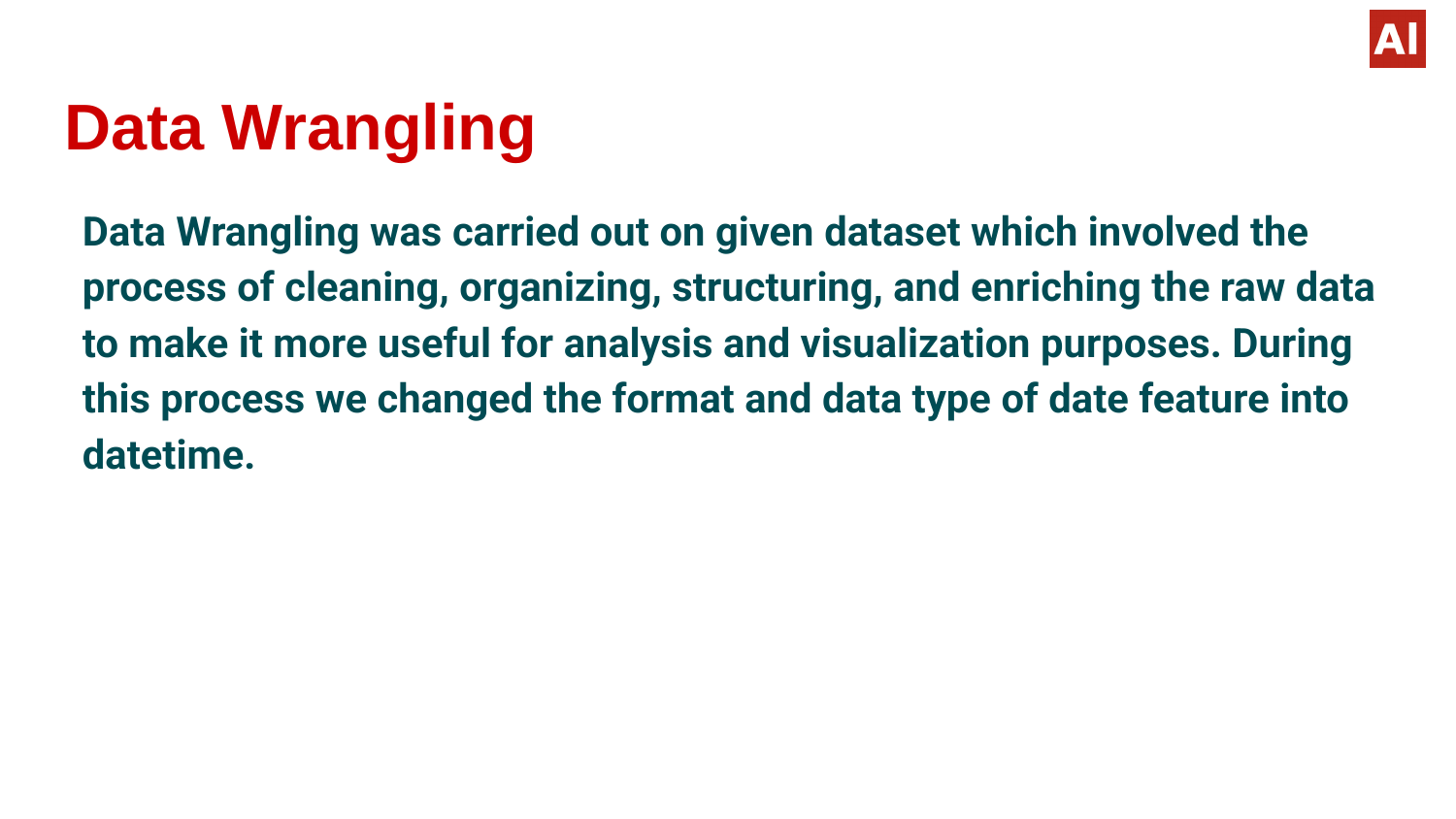

# Data Wrangling
Data Wrangling was carried out on given dataset which involved the process of cleaning, organizing, structuring, and enriching the raw data to make it more useful for analysis and visualization purposes. During this process we changed the format and data type of date feature into datetime.